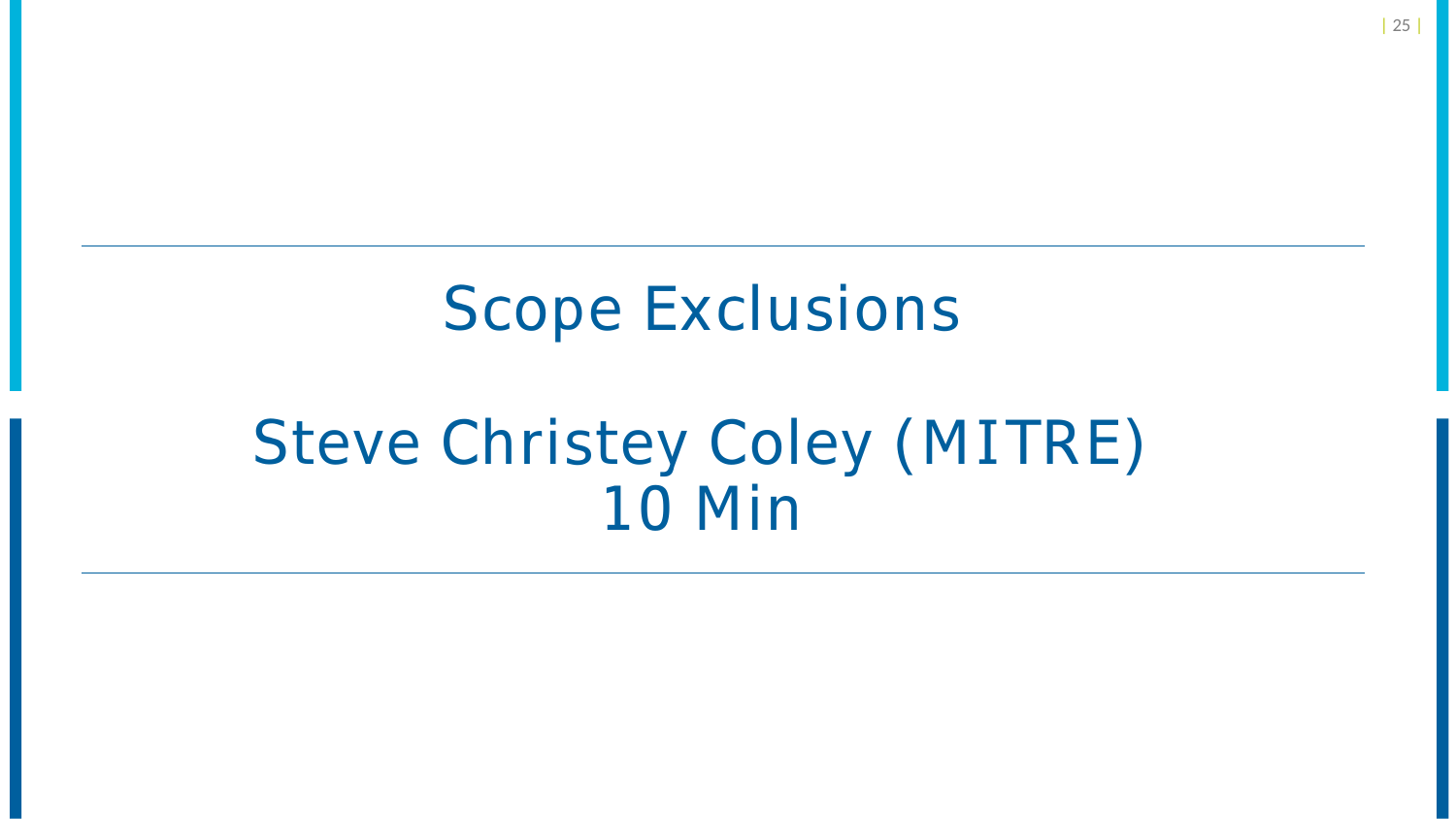

| 25 |
# Scope Exclusions Steve Christey Coley (MITRE) 10 Min